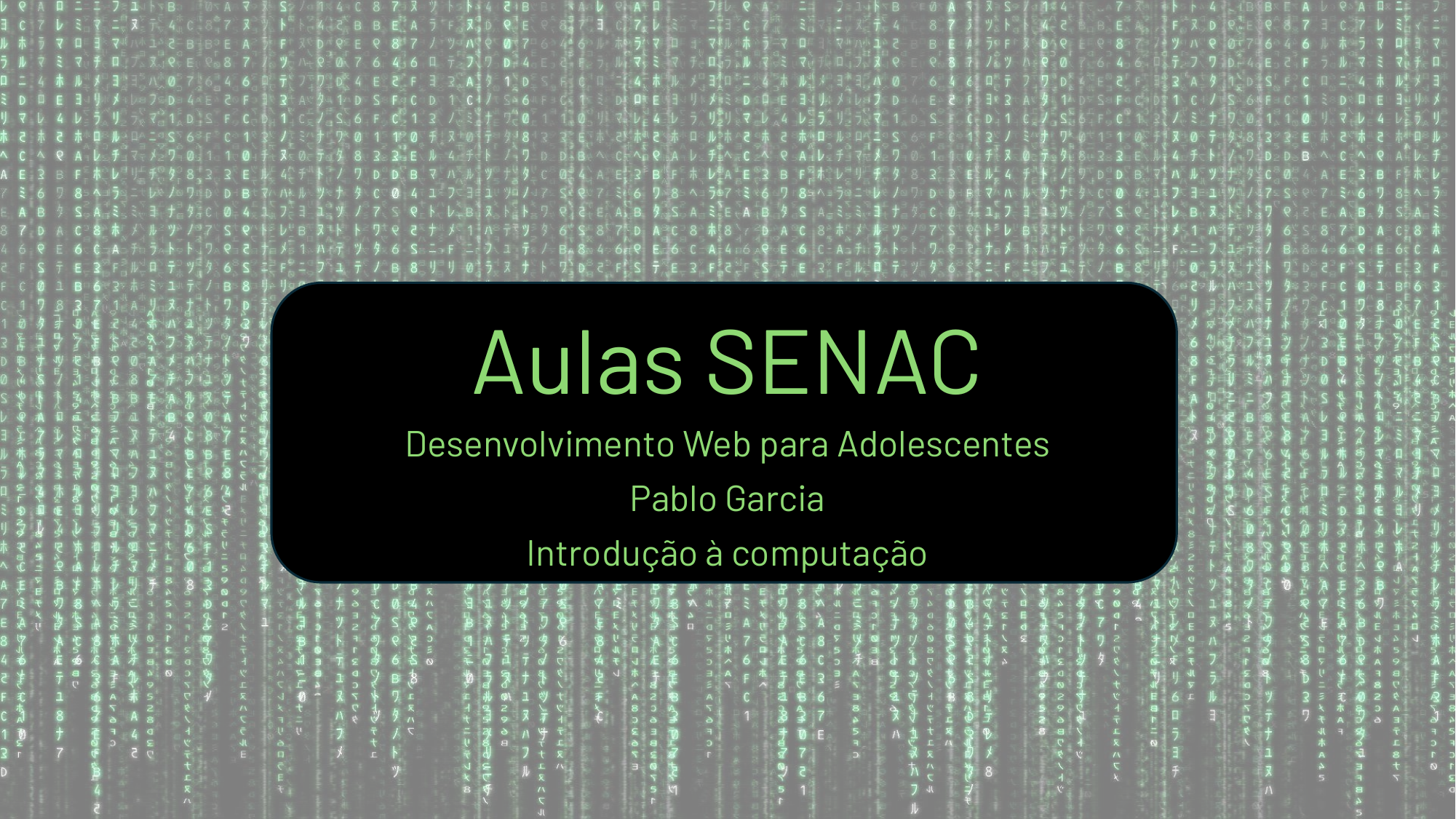

# Aulas SENAC

Desenvolvimento Web para Adolescentes
Pablo Garcia
Introdução à computação